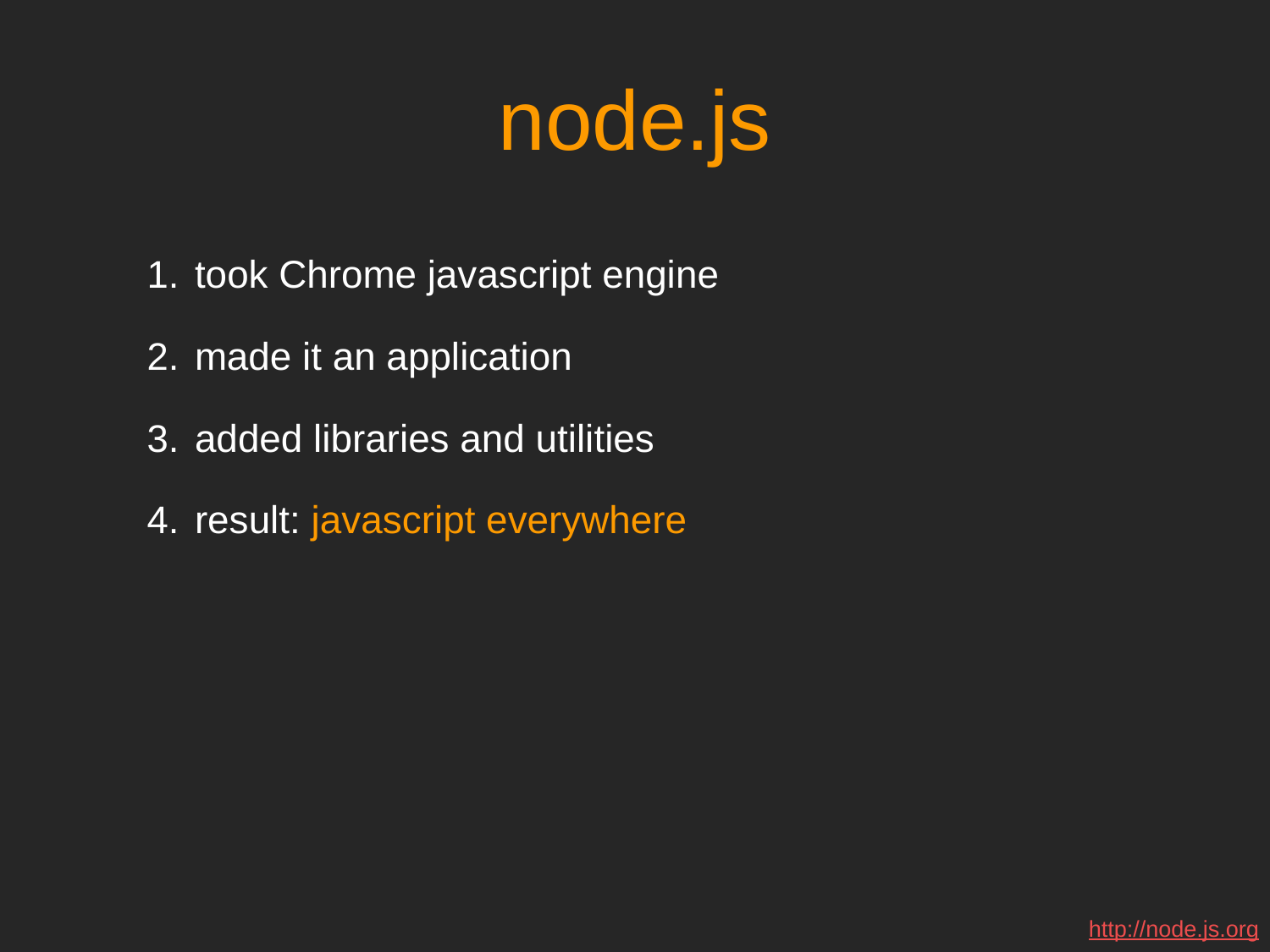

# node.js
took Chrome javascript engine
made it an application
added libraries and utilities
result: javascript everywhere
http://node.js.org